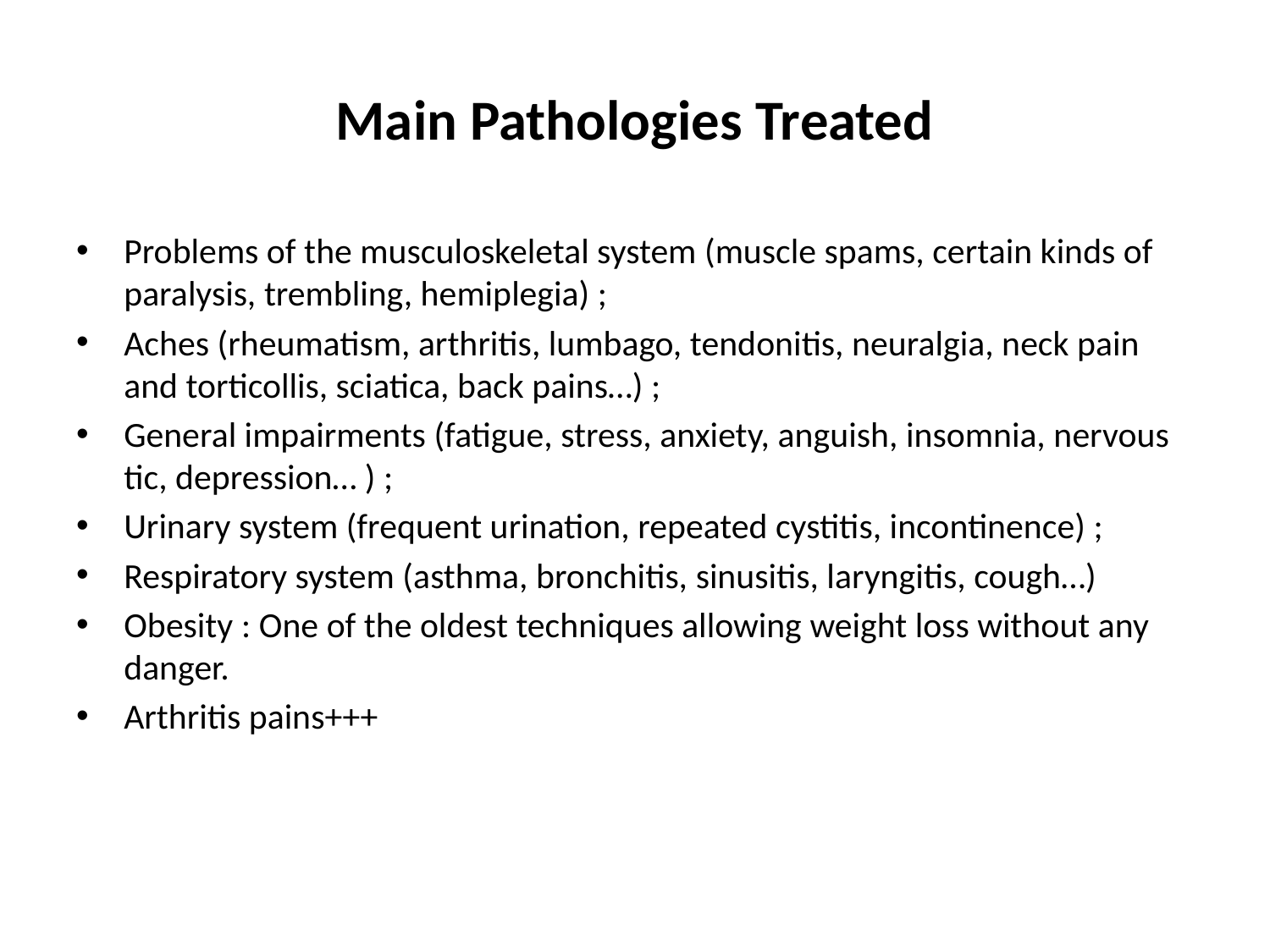

# Main Pathologies Treated
Problems of the musculoskeletal system (muscle spams, certain kinds of paralysis, trembling, hemiplegia) ;
Aches (rheumatism, arthritis, lumbago, tendonitis, neuralgia, neck pain and torticollis, sciatica, back pains…) ;
General impairments (fatigue, stress, anxiety, anguish, insomnia, nervous tic, depression… ) ;
Urinary system (frequent urination, repeated cystitis, incontinence) ;
Respiratory system (asthma, bronchitis, sinusitis, laryngitis, cough…)
Obesity : One of the oldest techniques allowing weight loss without any danger.
Arthritis pains+++